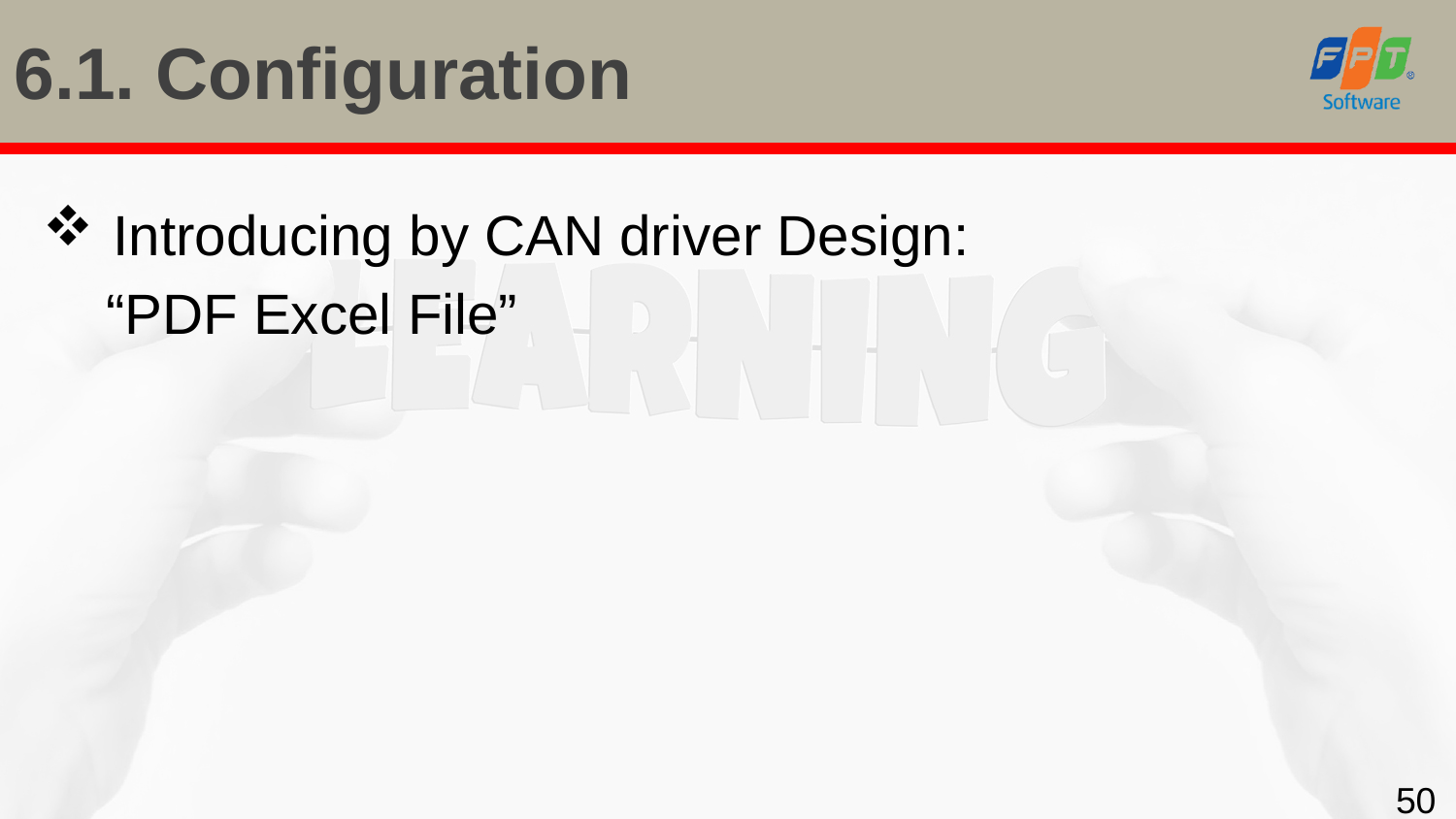

# 6.1. Configuration
 Introducing by CAN driver Design:
    “PDF Excel File”
50